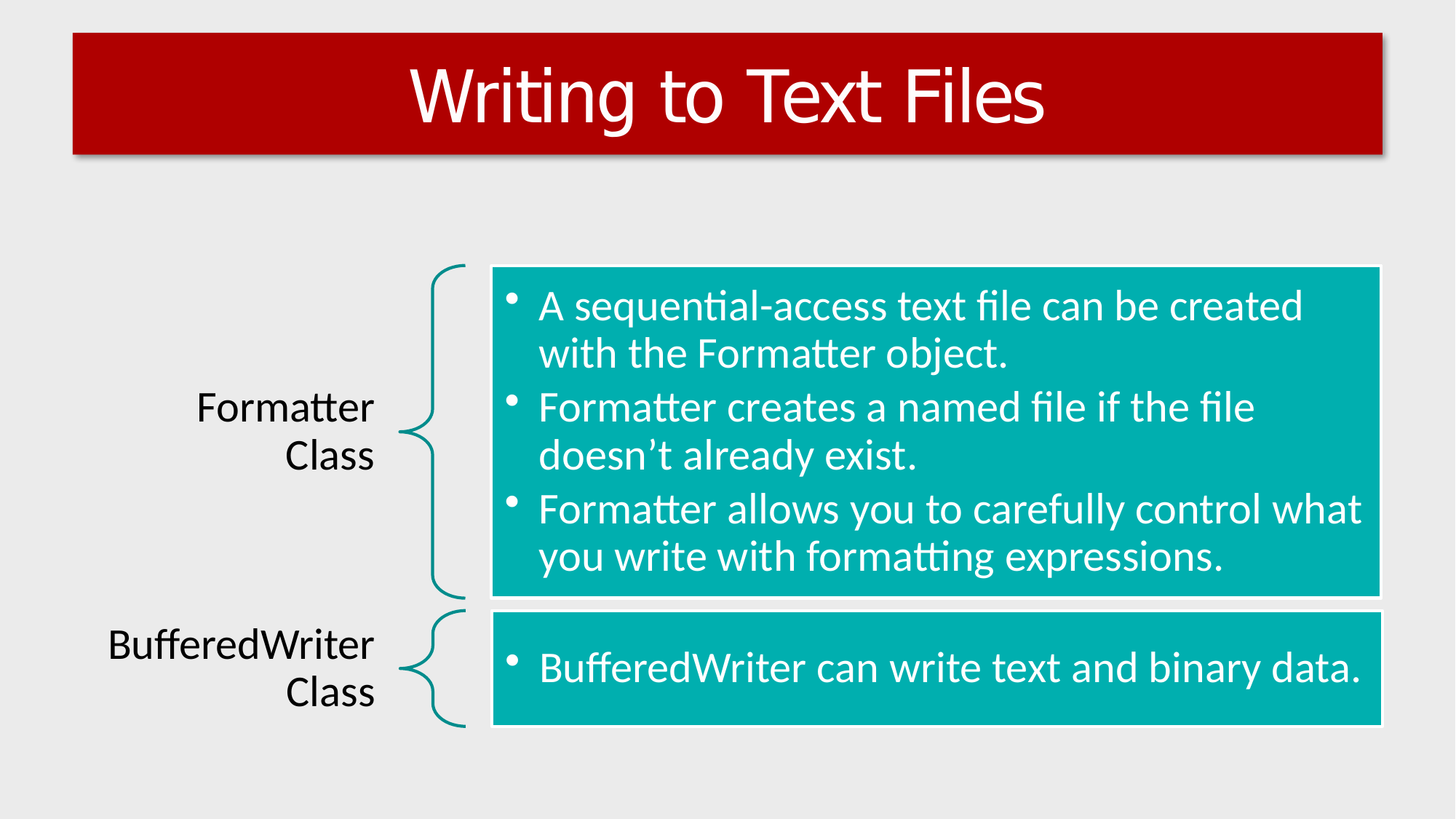

# Writing to Text Files
Formatter Class
A sequential-access text file can be created with the Formatter object.
Formatter creates a named file if the file doesn’t already exist.
Formatter allows you to carefully control what you write with formatting expressions.
BufferedWriter Class
BufferedWriter can write text and binary data.